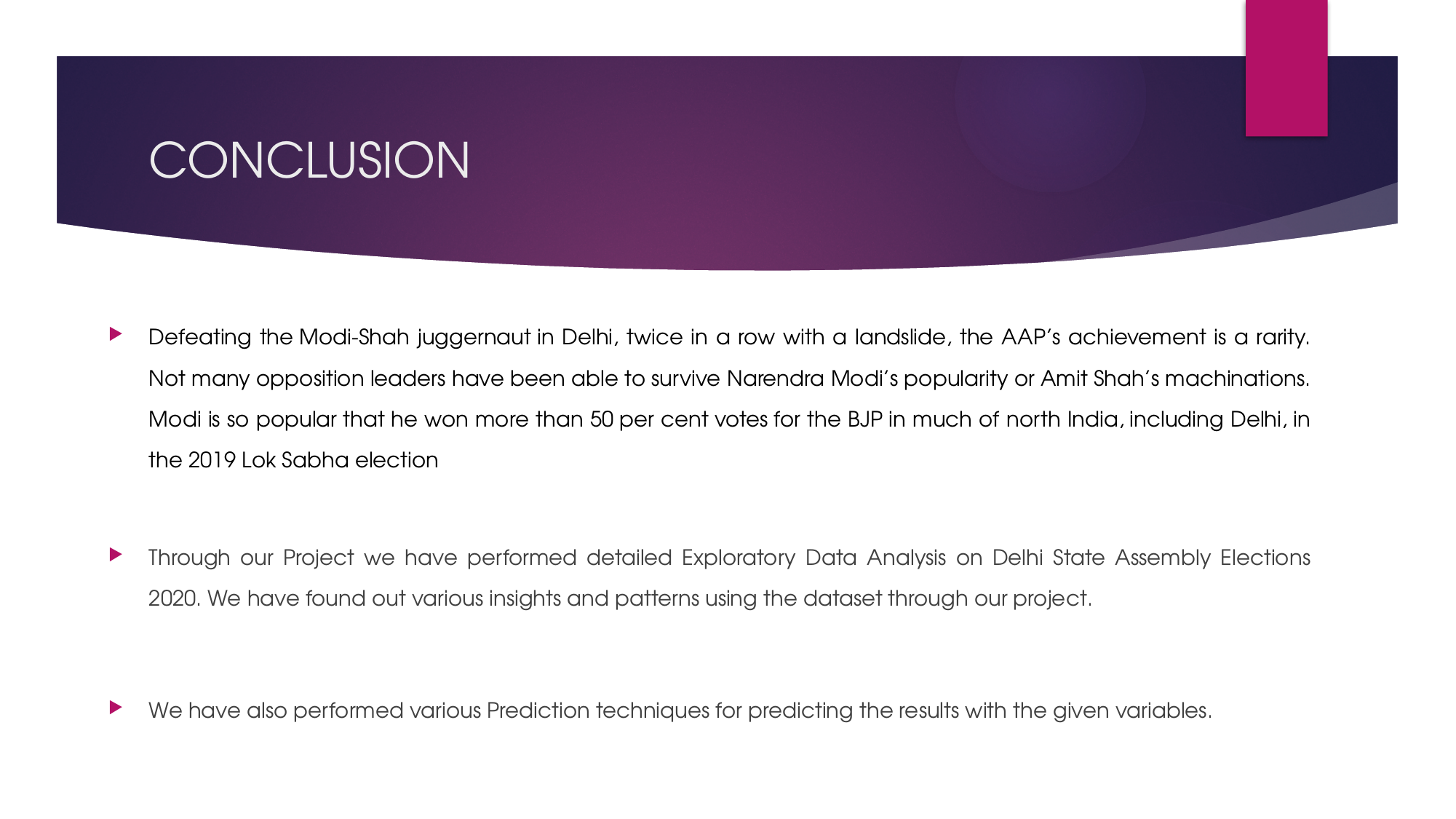

# CONCLUSION
Defeating the Modi-Shah juggernaut in Delhi, twice in a row with a landslide, the AAP’s achievement is a rarity. Not many opposition leaders have been able to survive Narendra Modi’s popularity or Amit Shah’s machinations. Modi is so popular that he won more than 50 per cent votes for the BJP in much of north India, including Delhi, in the 2019 Lok Sabha election

Through our Project we have performed detailed Exploratory Data Analysis on Delhi State Assembly Elections 2020. We have found out various insights and patterns using the dataset through our project.

We have also performed various Prediction techniques for predicting the results with the given variables.